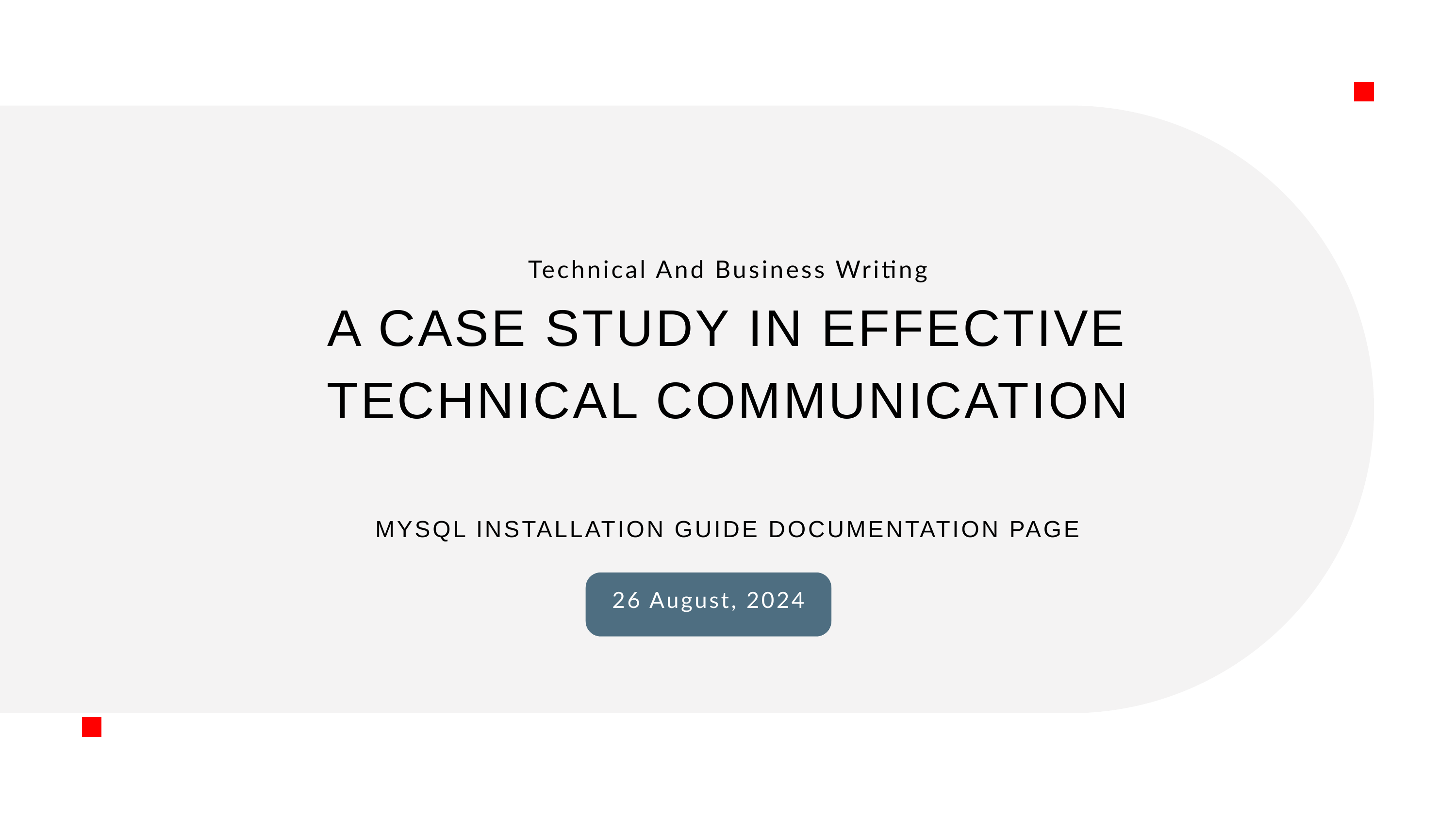

Technical And Business Writing
A CASE STUDY IN EFFECTIVE TECHNICAL COMMUNICATION
MYSQL INSTALLATION GUIDE DOCUMENTATION PAGE

26 August, 2024